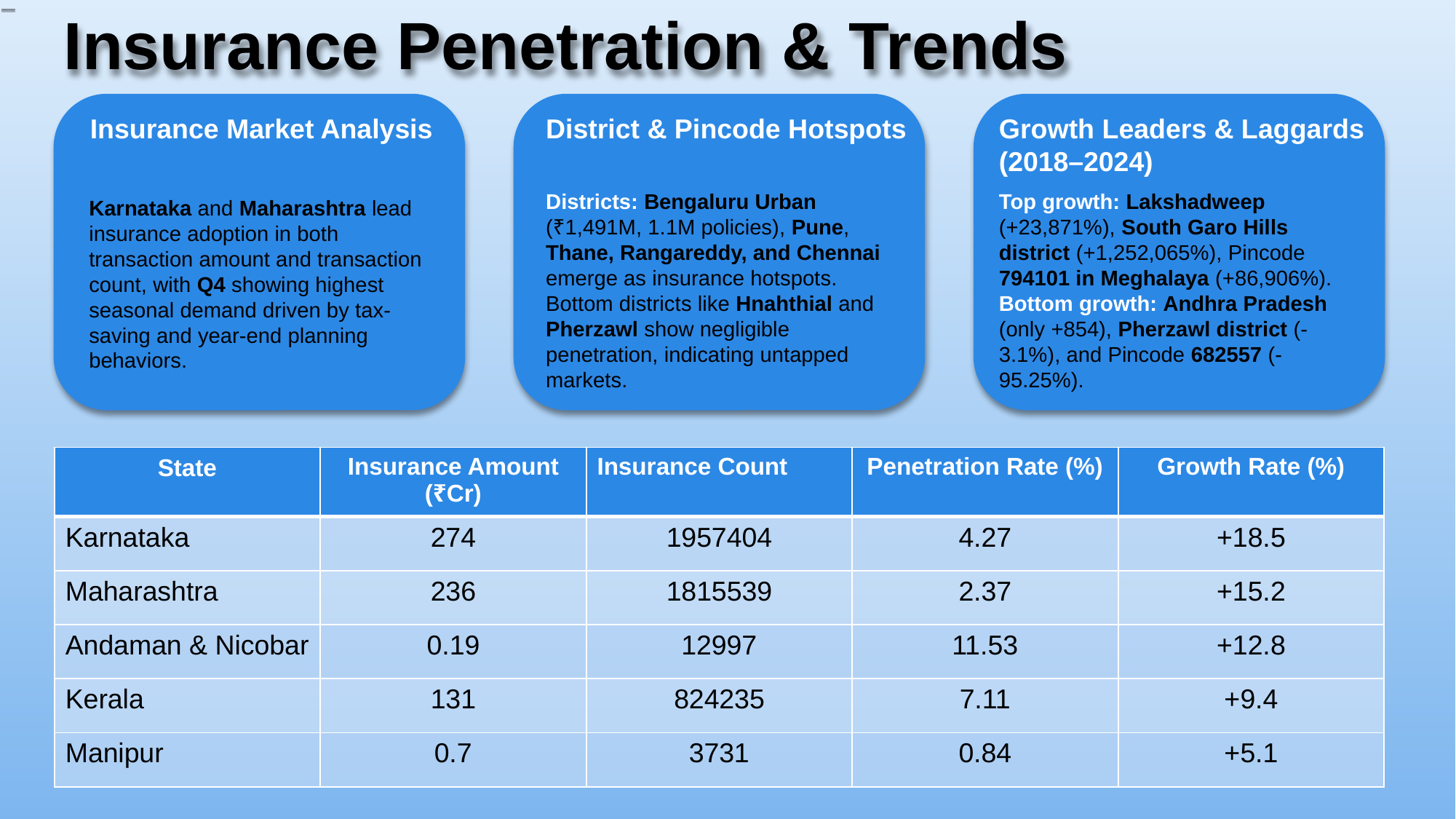

# Insurance Penetration & Trends

Insurance Market Analysis
District & Pincode Hotspots
Growth Leaders & Laggards (2018–2024)
Districts: Bengaluru Urban (₹1,491M, 1.1M policies), Pune, Thane, Rangareddy, and Chennai emerge as insurance hotspots.  Bottom districts like Hnahthial and Pherzawl show negligible penetration, indicating untapped markets.
Top growth: Lakshadweep (+23,871%), South Garo Hills district (+1,252,065%), Pincode 794101 in Meghalaya (+86,906%).
Bottom growth: Andhra Pradesh (only +854), Pherzawl district (-3.1%), and Pincode 682557 (-95.25%).
Karnataka and Maharashtra lead insurance adoption in both transaction amount and transaction count, with Q4 showing highest seasonal demand driven by tax-saving and year-end planning behaviors.
| State | Insurance Amount (₹Cr) | Insurance Count | Penetration Rate (%) | Growth Rate (%) |
| --- | --- | --- | --- | --- |
| Karnataka | 274 | 1957404 | 4.27 | +18.5 |
| Maharashtra | 236 | 1815539 | 2.37 | +15.2 |
| Andaman & Nicobar | 0.19 | 12997 | 11.53 | +12.8 |
| Kerala | 131 | 824235 | 7.11 | +9.4 |
| Manipur | 0.7 | 3731 | 0.84 | +5.1 |